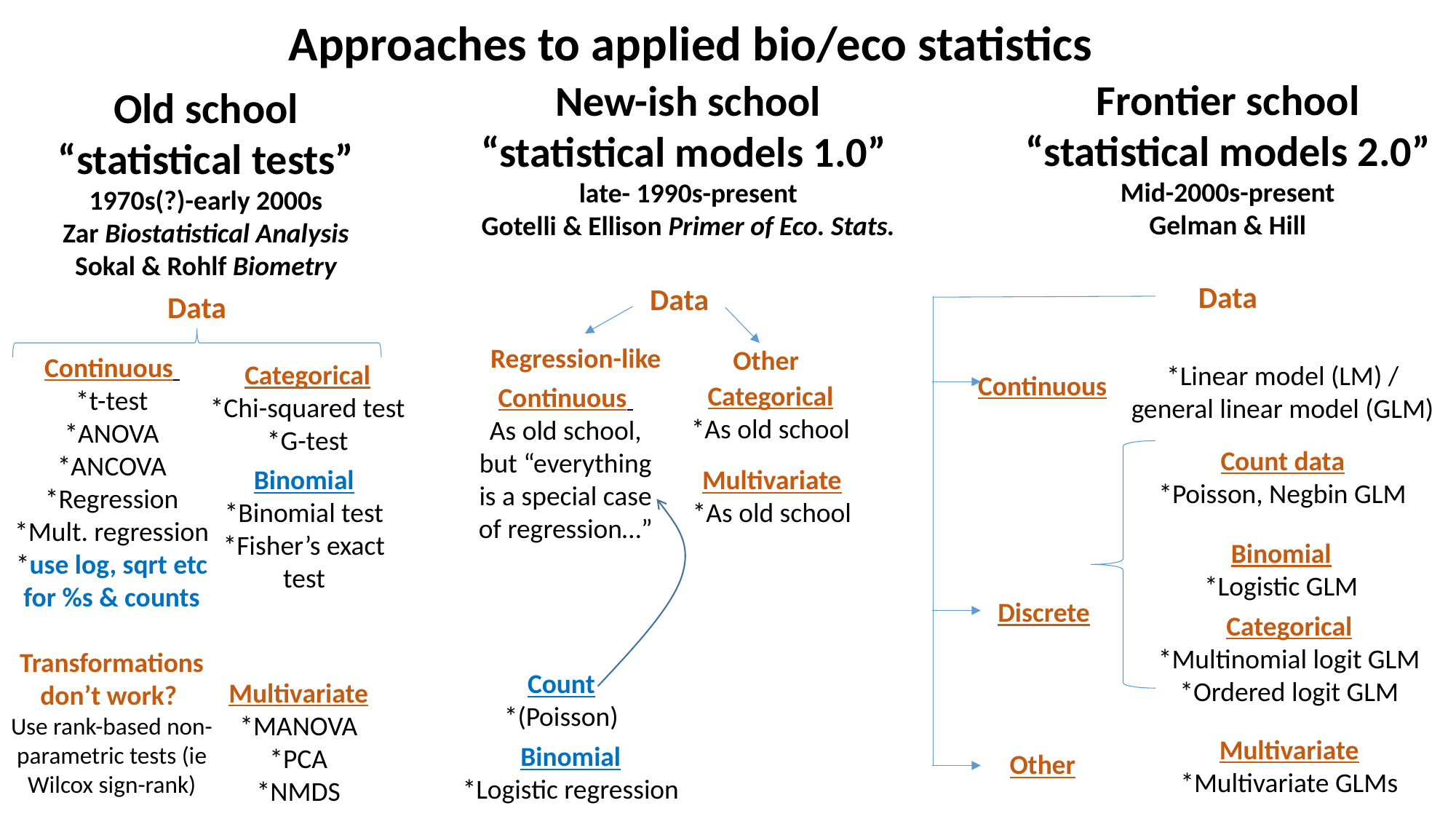

Approaches to applied bio/eco statistics
Frontier school
“statistical models 2.0”
Mid-2000s-present
Gelman & Hill
New-ish school
“statistical models 1.0”
late- 1990s-present
Gotelli & Ellison Primer of Eco. Stats.
Old school
“statistical tests”
1970s(?)-early 2000s
Zar Biostatistical Analysis
Sokal & Rohlf Biometry

Data
Data
Data
Regression-like
Other
Continuous
*t-test
*ANOVA
*ANCOVA
*Regression
*Mult. regression
*use log, sqrt etc for %s & counts

Transformations don’t work?
Use rank-based non-parametric tests (ie Wilcox sign-rank)
Categorical
*Chi-squared test
*G-test
*Linear model (LM) / general linear model (GLM)
Count data
*Poisson, Negbin GLM
Binomial
*Logistic GLM
Categorical
*Multinomial logit GLM
*Ordered logit GLM
Multivariate
*Multivariate GLMs
Continuous

Categorical
*As old school
Continuous
As old school, but “everything is a special case of regression…”

Binomial
*Binomial test
*Fisher’s exact test

Multivariate
*As old school

Discrete

Count
*(Poisson)
Multivariate
*MANOVA
*PCA
*NMDS
Binomial
*Logistic regression
Other